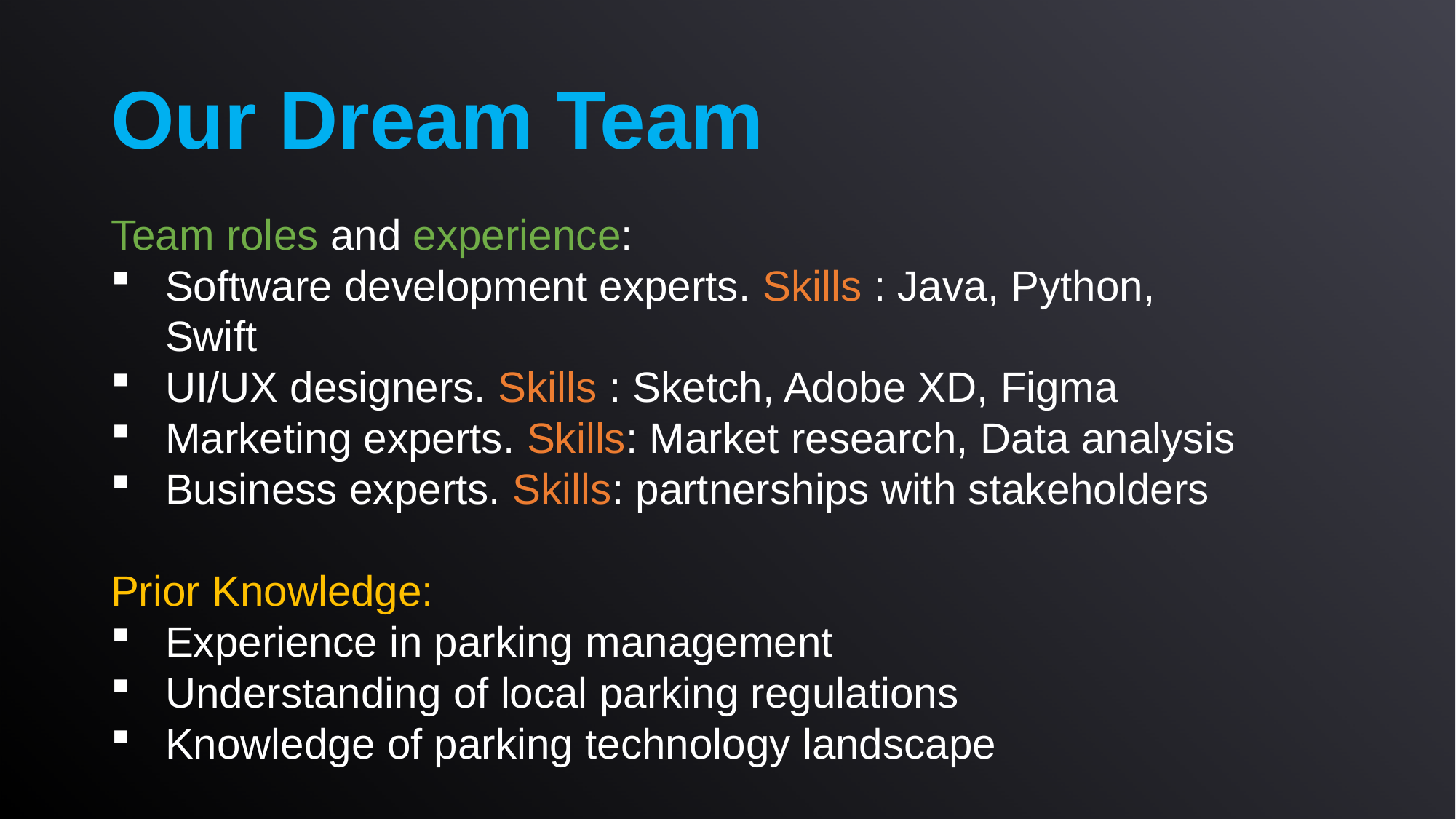

# Our Dream Team
Team roles and experience:
Software development experts. Skills : Java, Python, Swift
UI/UX designers. Skills : Sketch, Adobe XD, Figma
Marketing experts. Skills: Market research, Data analysis
Business experts. Skills: partnerships with stakeholders

Prior Knowledge:
Experience in parking management
Understanding of local parking regulations
Knowledge of parking technology landscape